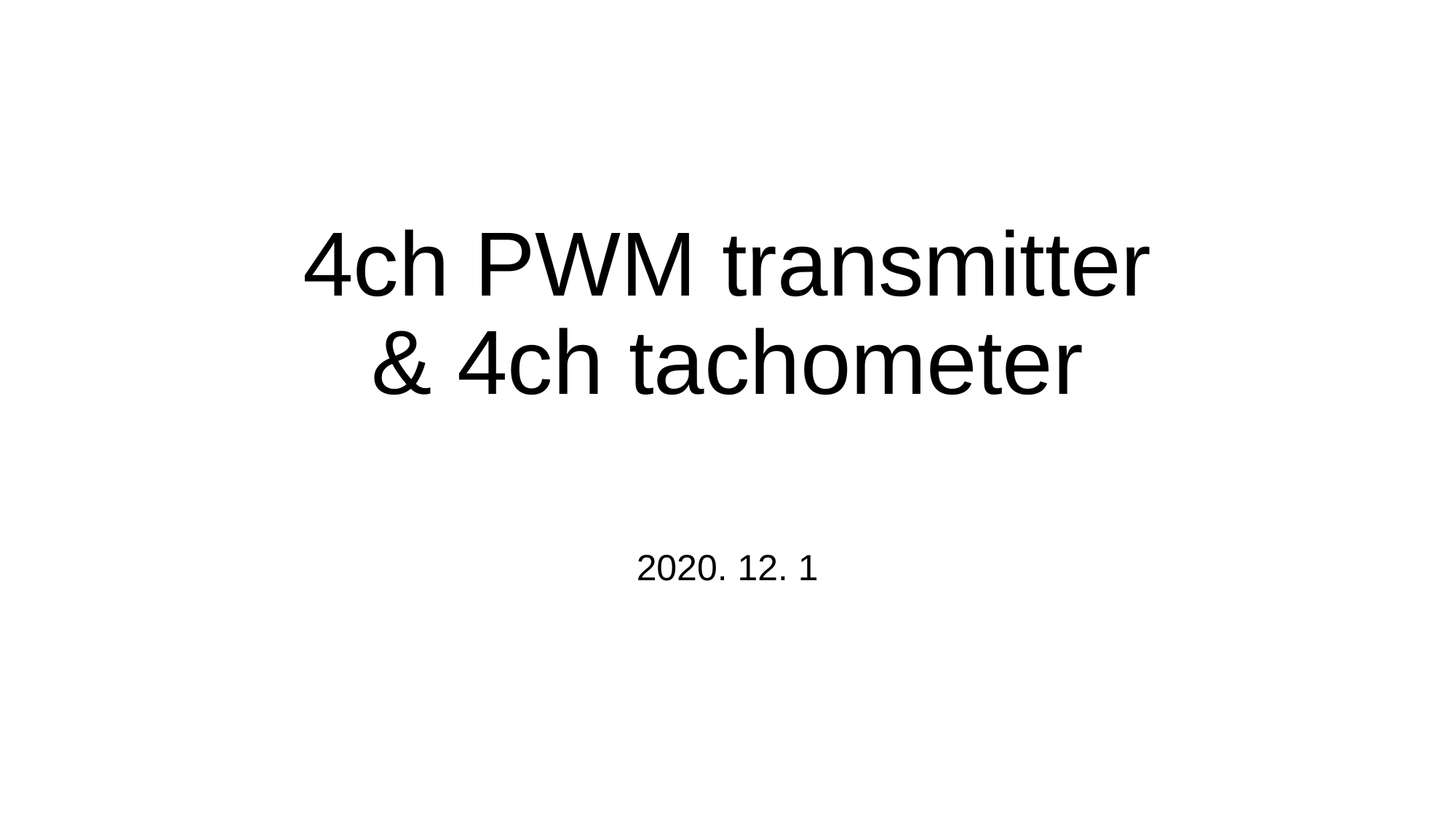

# 4ch PWM transmitter & 4ch tachometer

2020. 12. 1